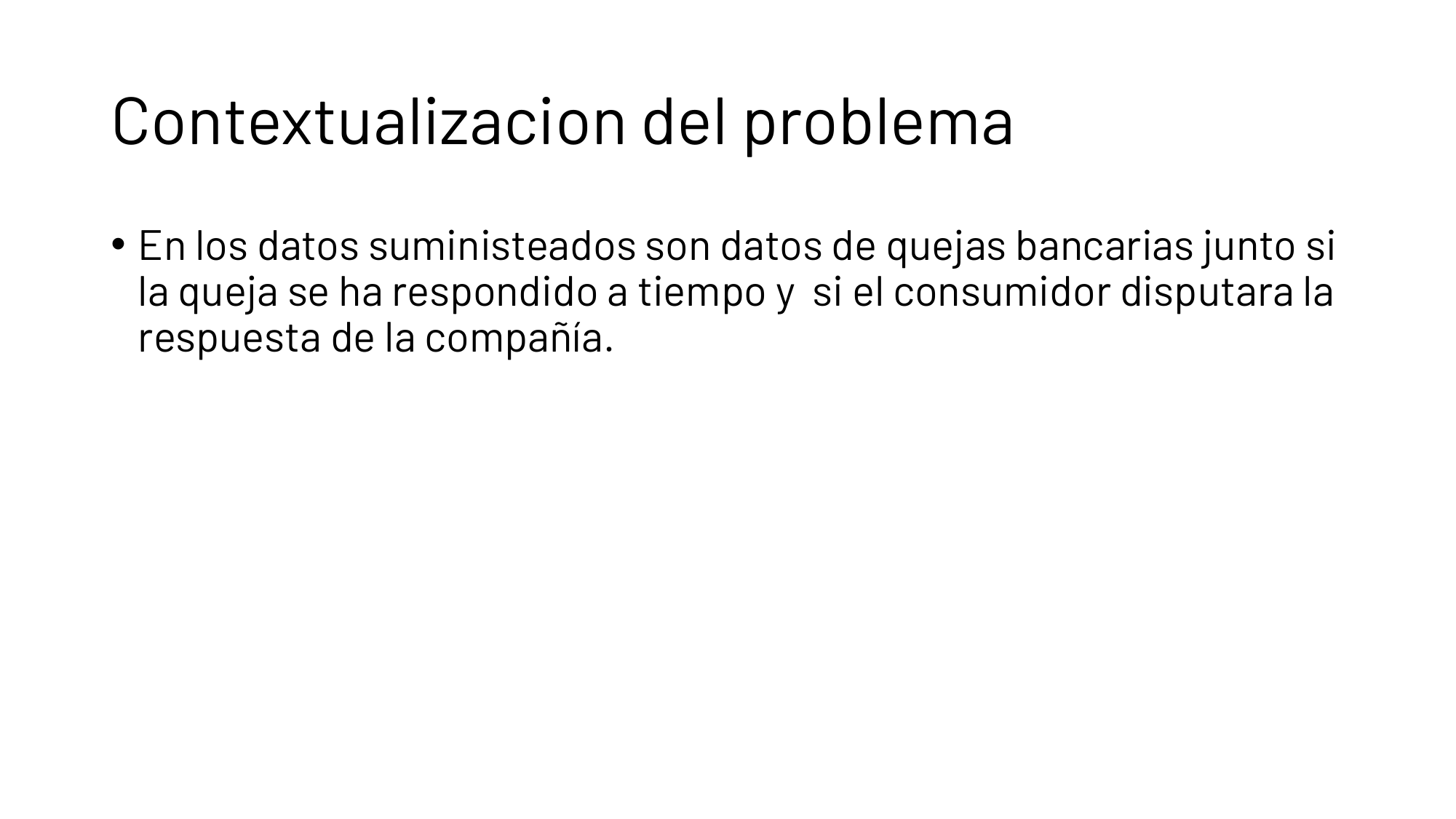

# Contextualizacion del problema
En los datos suministeados son datos de quejas bancarias junto si la queja se ha respondido a tiempo y  si el consumidor disputara la respuesta de la compañía.